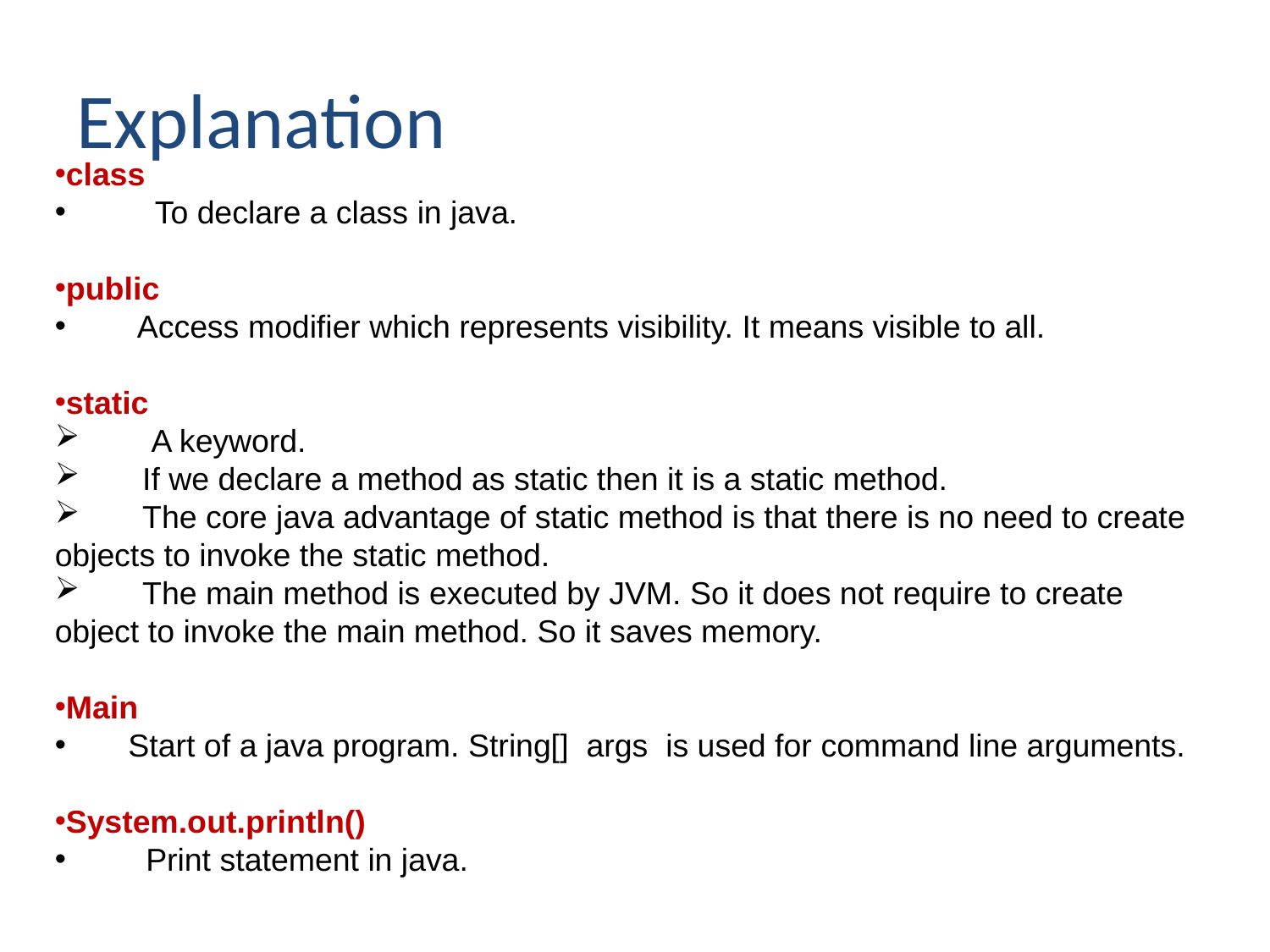

# Explanation
class
          To declare a class in java.

public
        Access modifier which represents visibility. It means visible to all.

static
        A keyword.
       If we declare a method as static then it is a static method.
       The core java advantage of static method is that there is no need to create  objects to invoke the static method.
       The main method is executed by JVM. So it does not require to create object to invoke the main method. So it saves memory.

Main
       Start of a java program. String[]  args  is used for command line arguments.

System.out.println()
         Print statement in java.